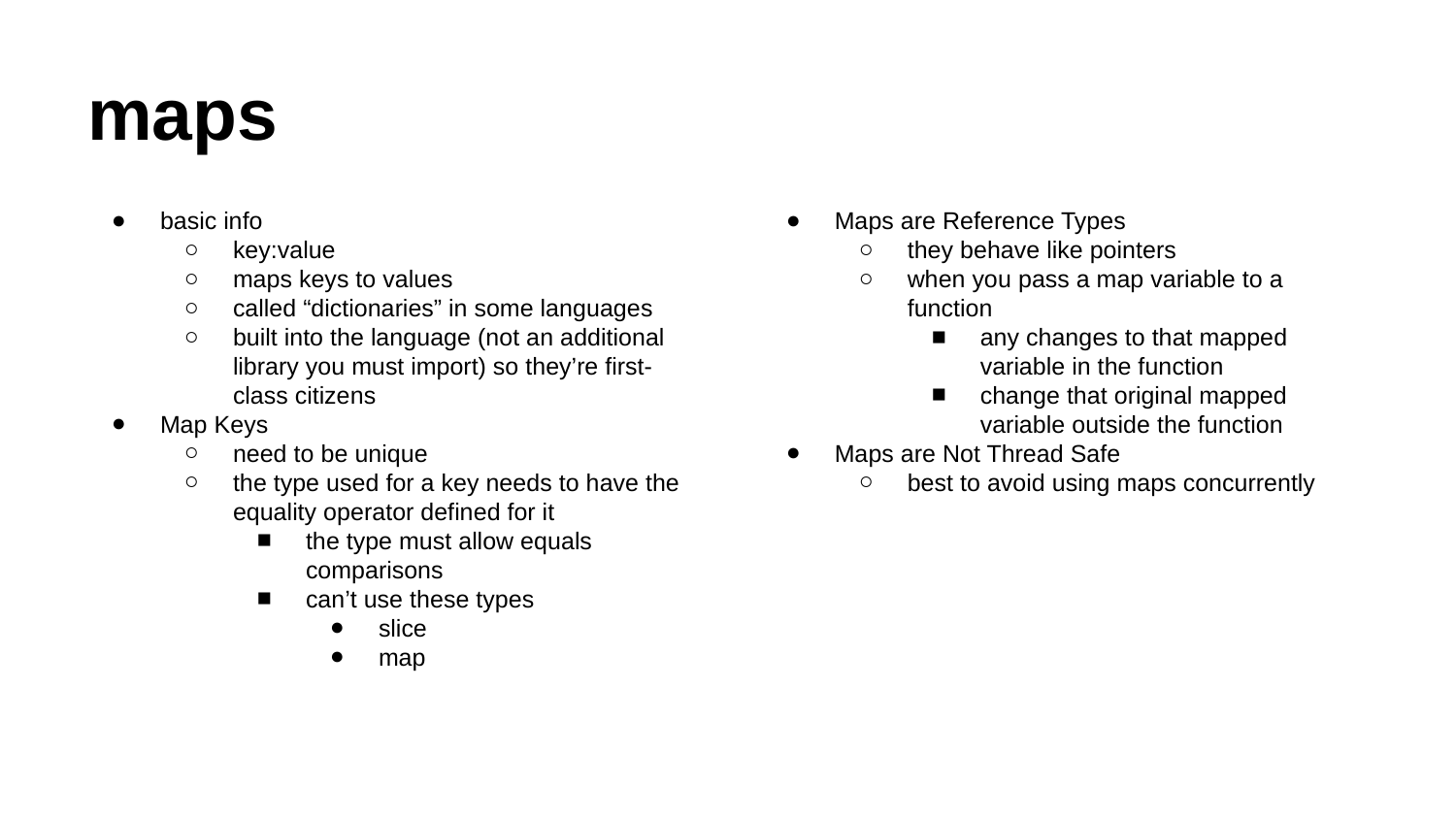

# maps
basic info
key:value
maps keys to values
called “dictionaries” in some languages
built into the language (not an additional library you must import) so they’re first-class citizens
Map Keys
need to be unique
the type used for a key needs to have the equality operator defined for it
the type must allow equals comparisons
can’t use these types
slice
map
Maps are Reference Types
they behave like pointers
when you pass a map variable to a function
any changes to that mapped variable in the function
change that original mapped variable outside the function
Maps are Not Thread Safe
best to avoid using maps concurrently